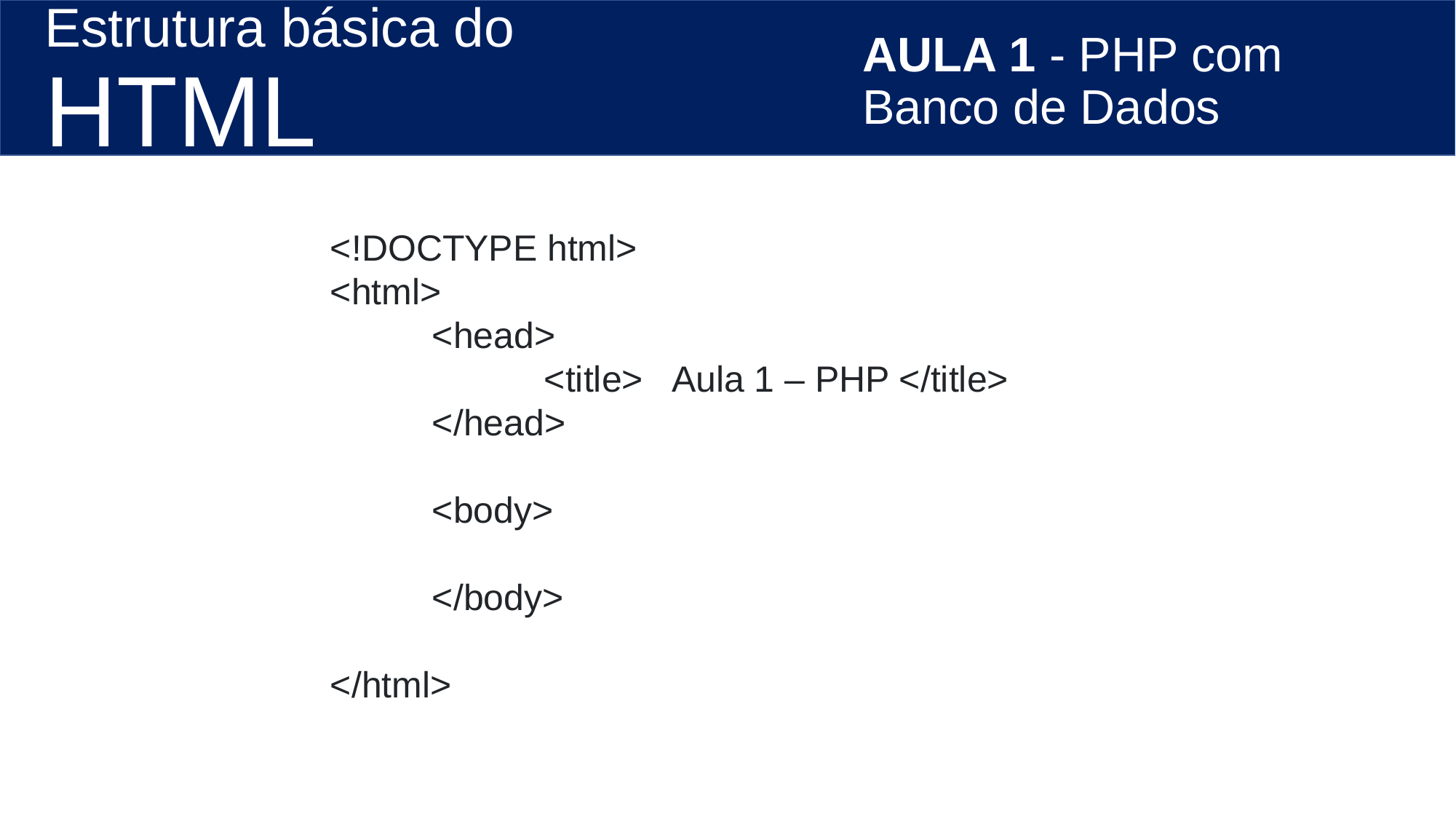

Estrutura básica do HTML
# AULA 1 - PHP com Banco de Dados
<!DOCTYPE html>
<html>
          <head>
                     <title>   Aula 1 – PHP </title>
          </head>

          <body>

          </body>

</html>